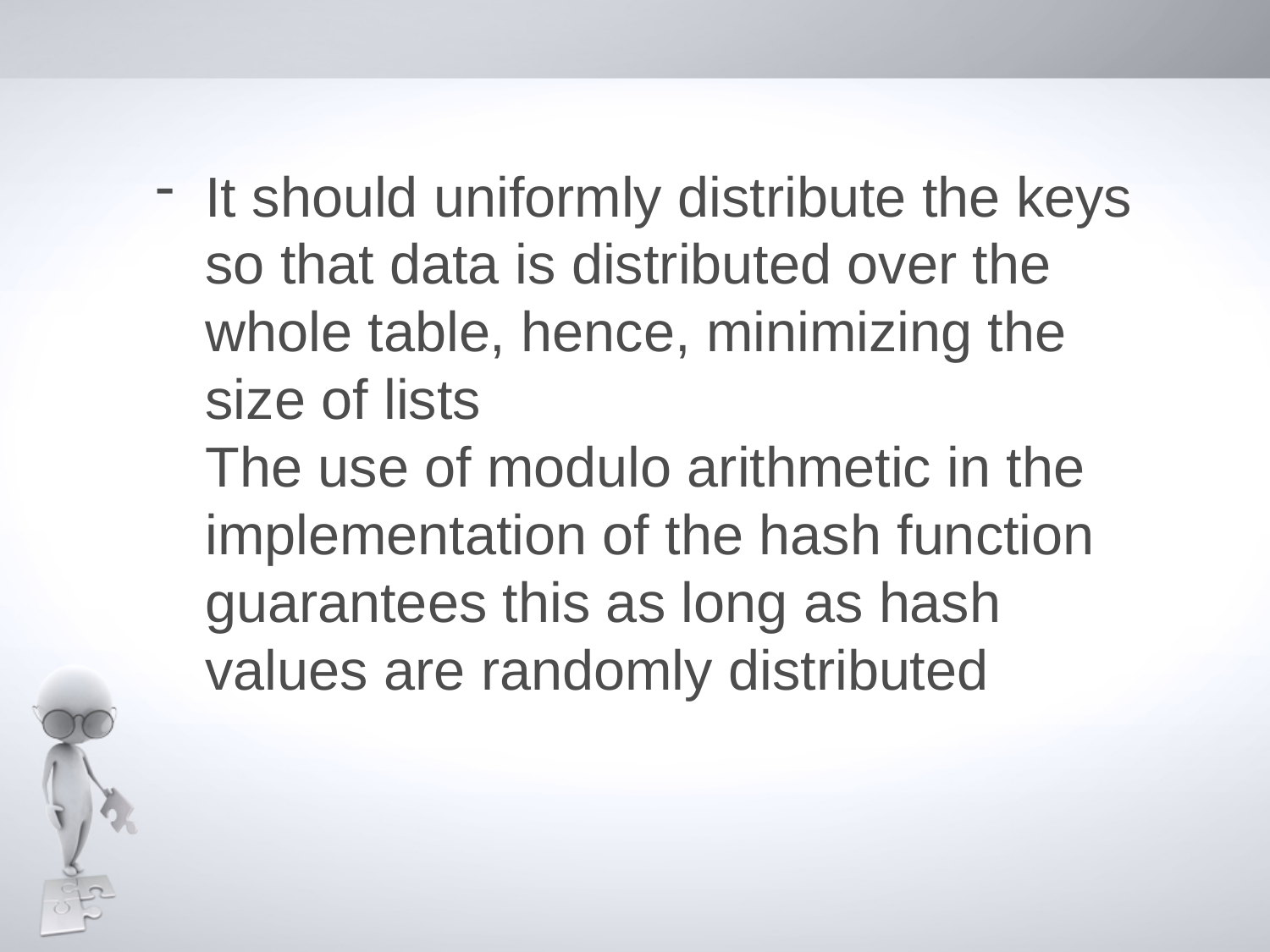

It should uniformly distribute the keys so that data is distributed over the whole table, hence, minimizing the size of lists
The use of modulo arithmetic in the implementation of the hash function guarantees this as long as hash values are randomly distributed